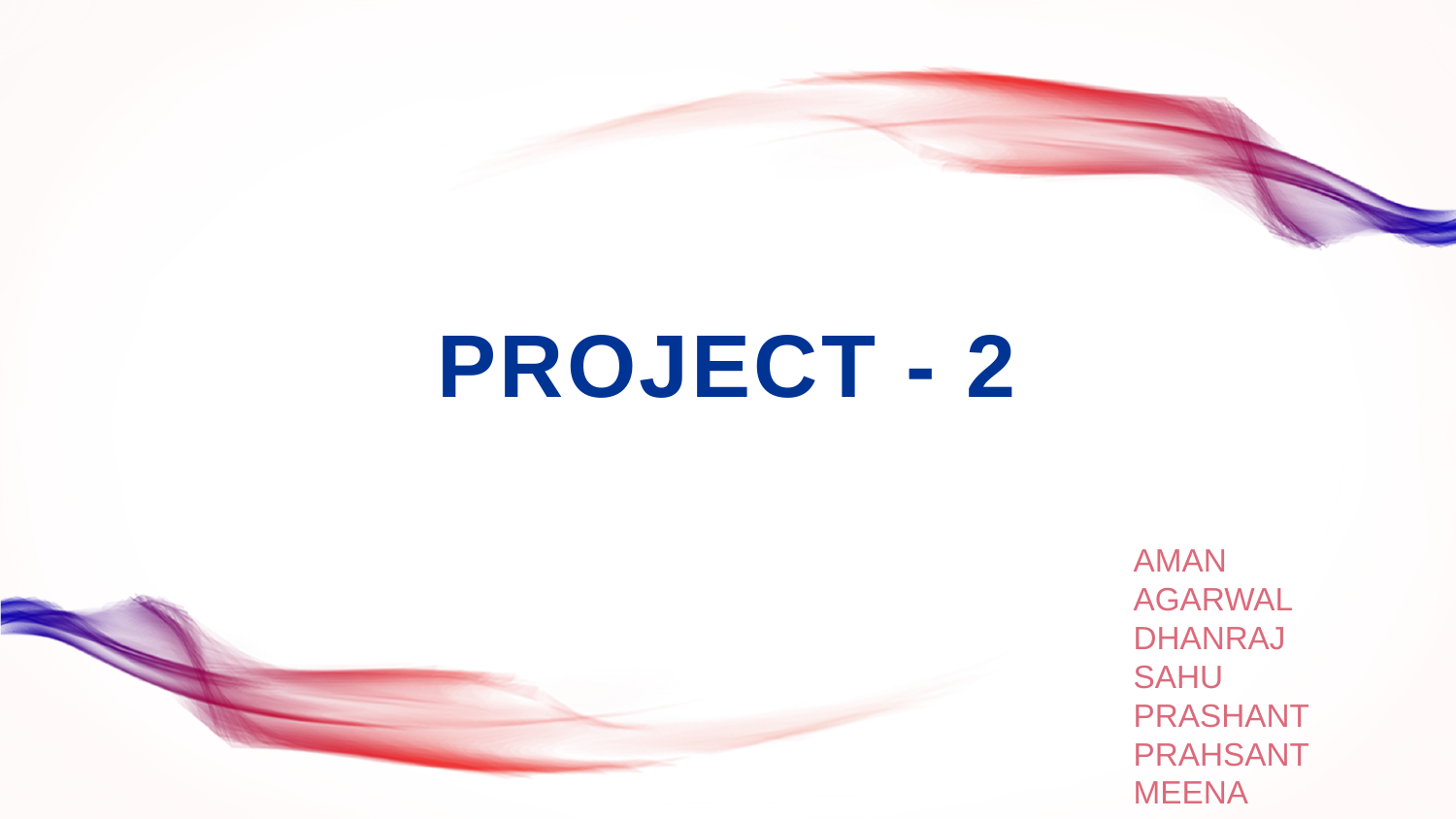

# Project - 2
Aman agarwal
Dhanraj sahu
prashant
prahsant meena
Silky priya